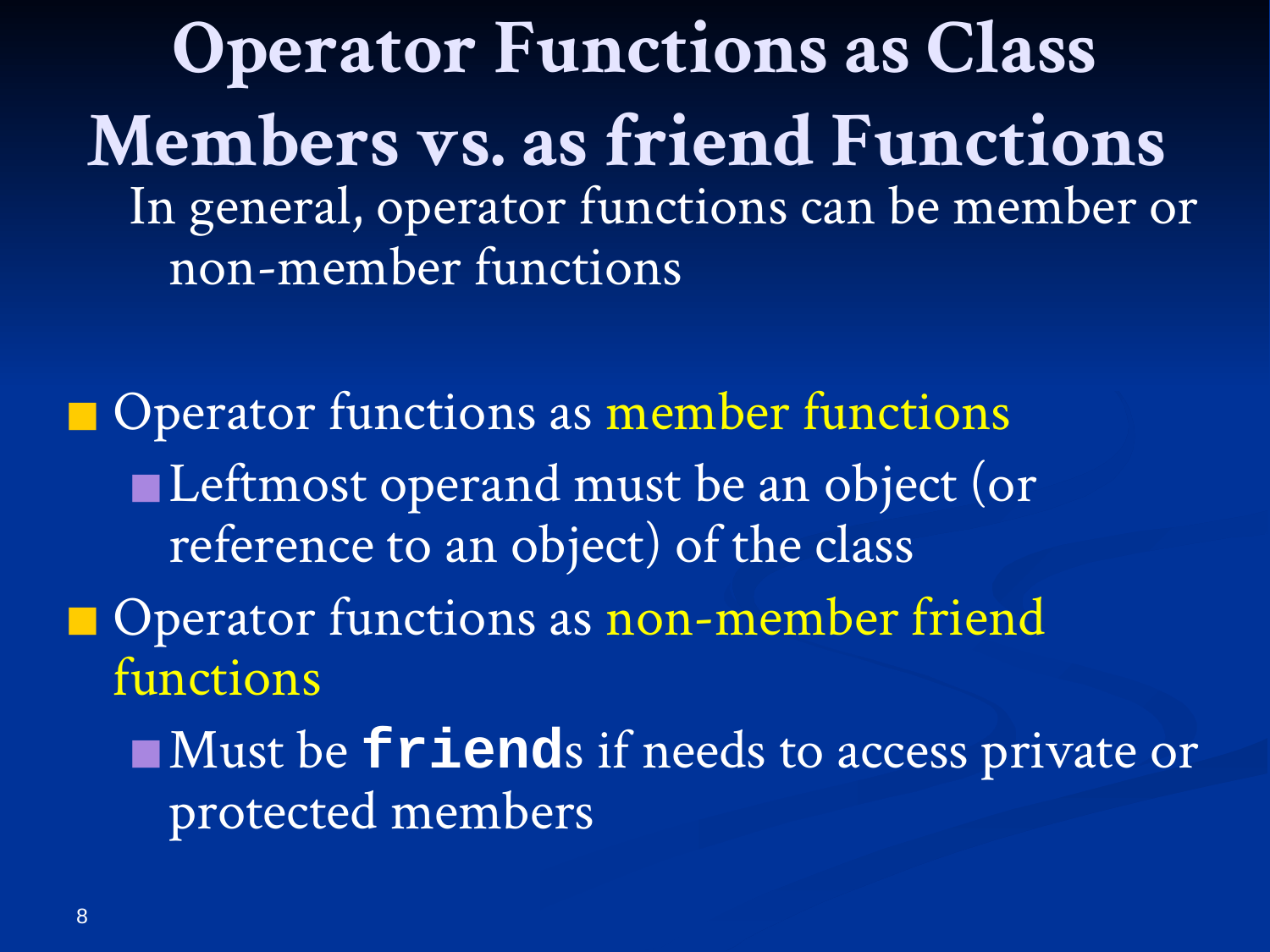

# Operator Functions as Class Members vs. as friend Functions
In general, operator functions can be member or non-member functions

Operator functions as member functions
Leftmost operand must be an object (or reference to an object) of the class
Operator functions as non-member friend functions
Must be friends if needs to access private or protected members
8